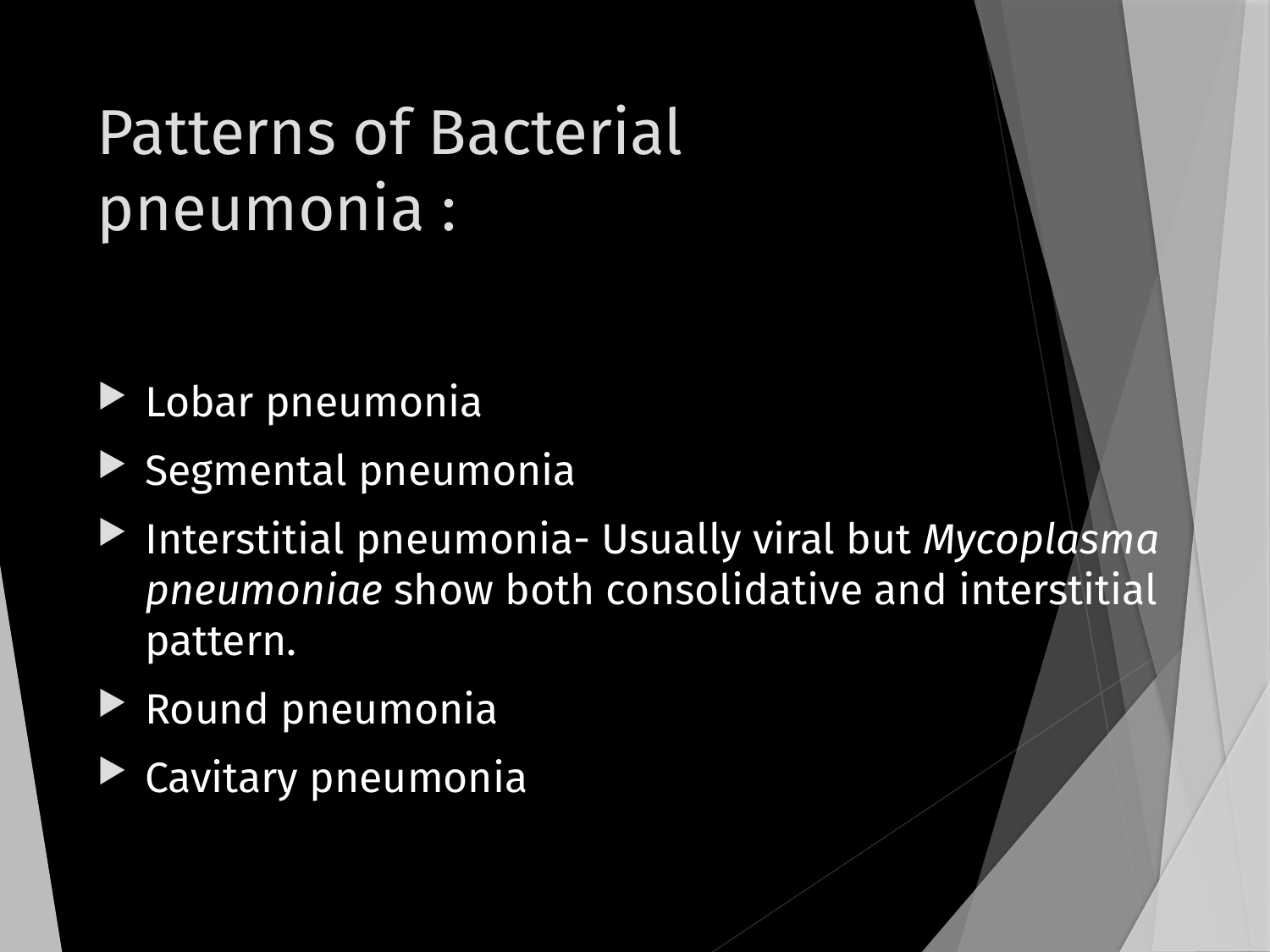

# Patterns of Bacterial pneumonia :

Lobar pneumonia
Segmental pneumonia
Interstitial pneumonia- Usually viral but Mycoplasma pneumoniae show both consolidative and interstitial pattern.
Round pneumonia
Cavitary pneumonia